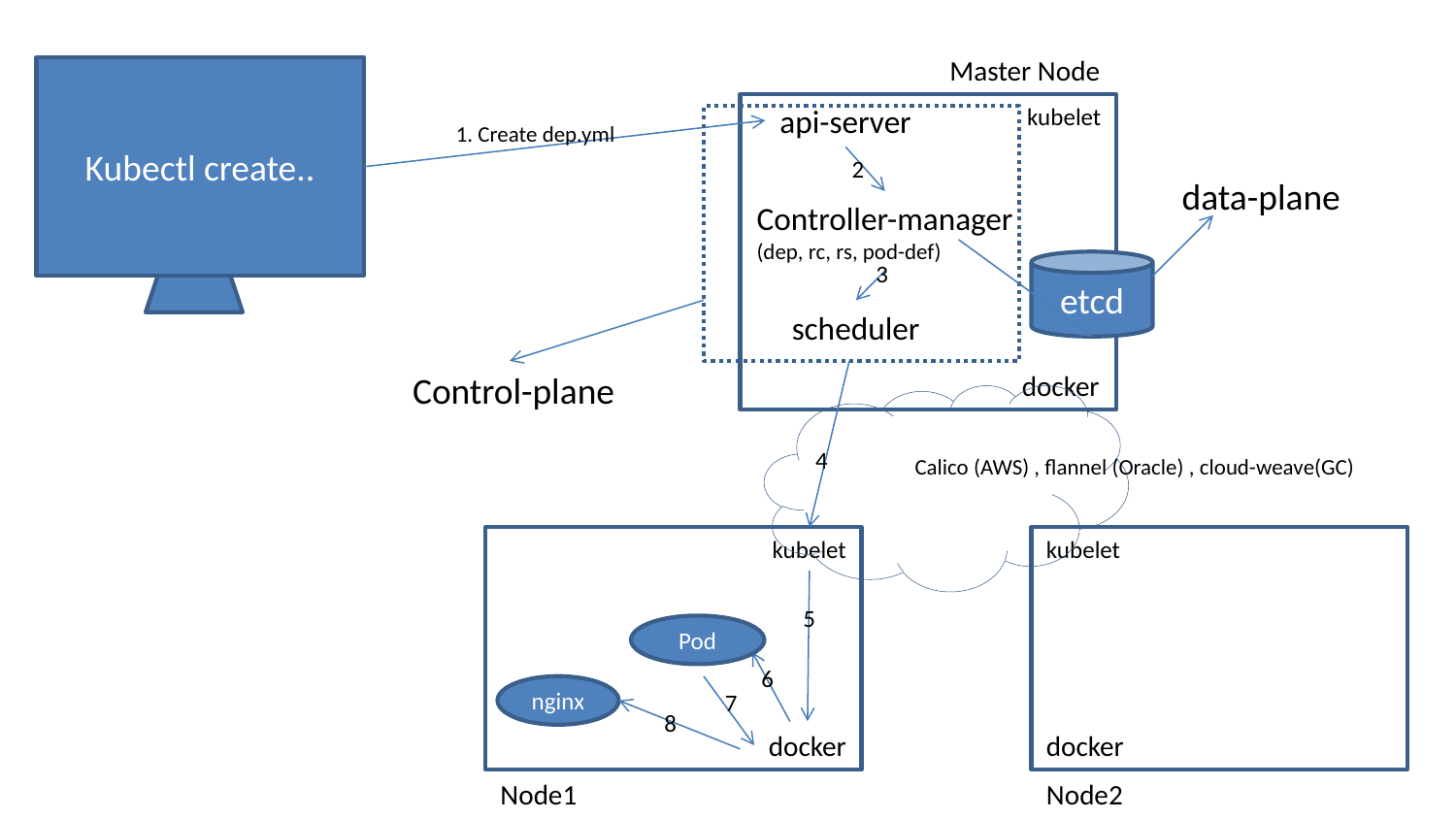

Master Node
Kubectl create..

api-server
kubelet

1. Create dep.yml
2

data-plane
Controller-manager
(dep, rc, rs, pod-def)
3
etcd
scheduler
Control-plane
docker

4
Calico (AWS) , flannel (Oracle) , cloud-weave(GC)

kubelet

kubelet
5
Pod
6
nginx
7
8
docker
docker
Node1
Node2